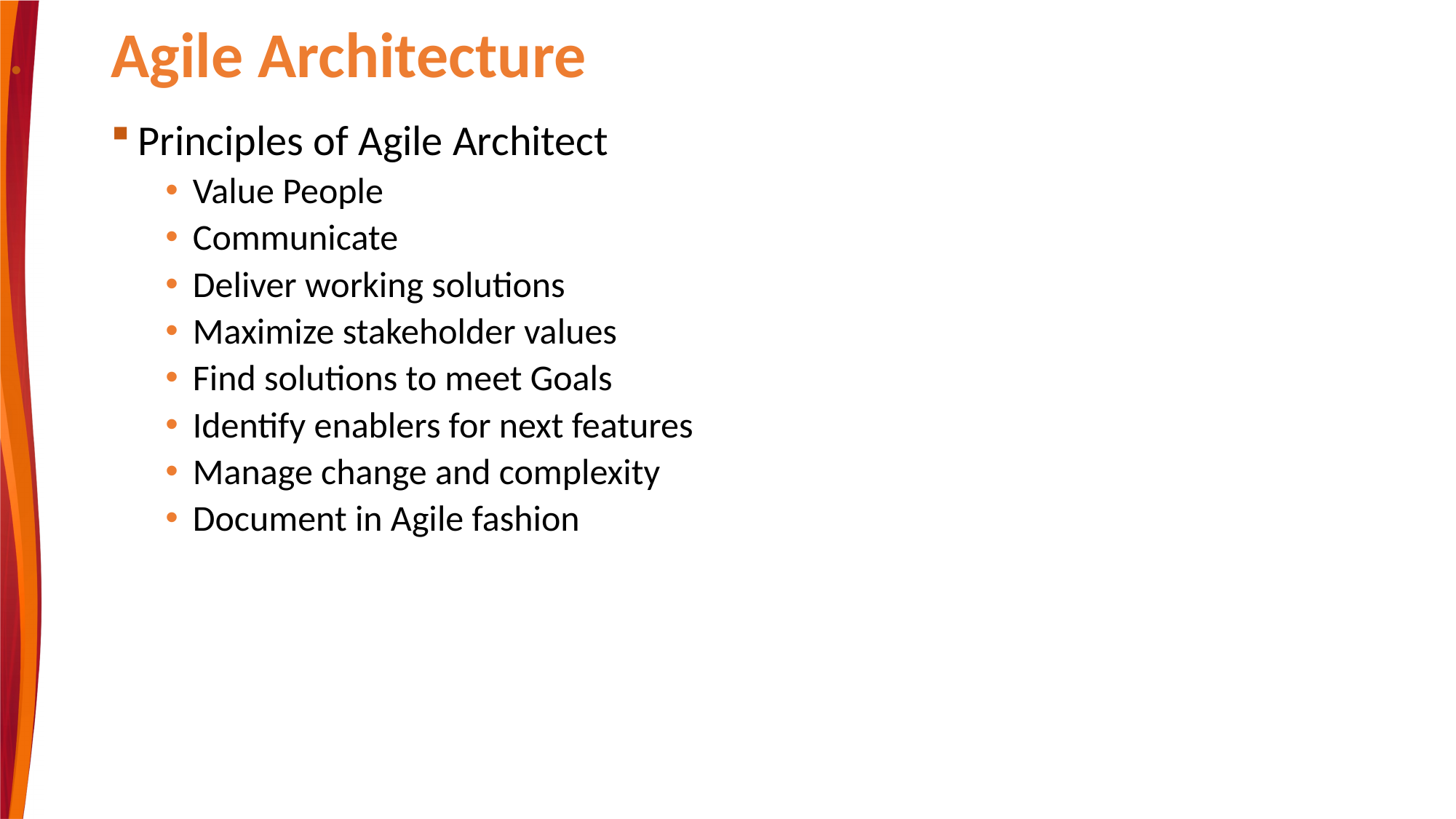

# Agile Architecture

Principles of Agile Architect
Value People
Communicate
Deliver working solutions
Maximize stakeholder values
Find solutions to meet Goals
Identify enablers for next features
Manage change and complexity
Document in Agile fashion